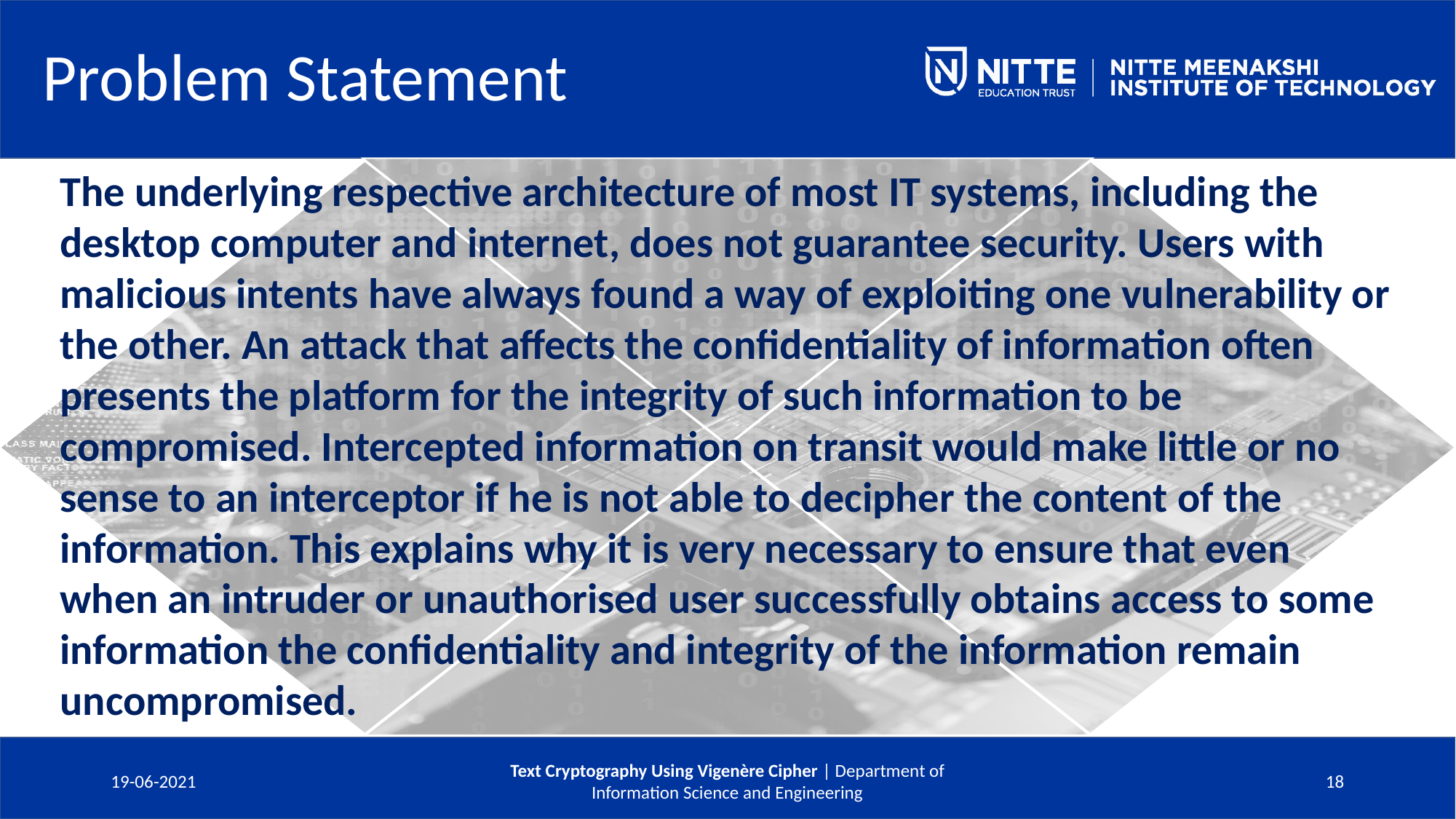

# Problem Statement

The underlying respective architecture of most IT systems, including the desktop computer and internet, does not guarantee security. Users with malicious intents have always found a way of exploiting one vulnerability or the other. An attack that affects the confidentiality of information often presents the platform for the integrity of such information to be compromised. Intercepted information on transit would make little or no sense to an interceptor if he is not able to decipher the content of the information. This explains why it is very necessary to ensure that even when an intruder or unauthorised user successfully obtains access to some information the confidentiality and integrity of the information remain uncompromised.
19-06-2021
Text Cryptography Using Vigenère Cipher | Department of Information Science and Engineering
18